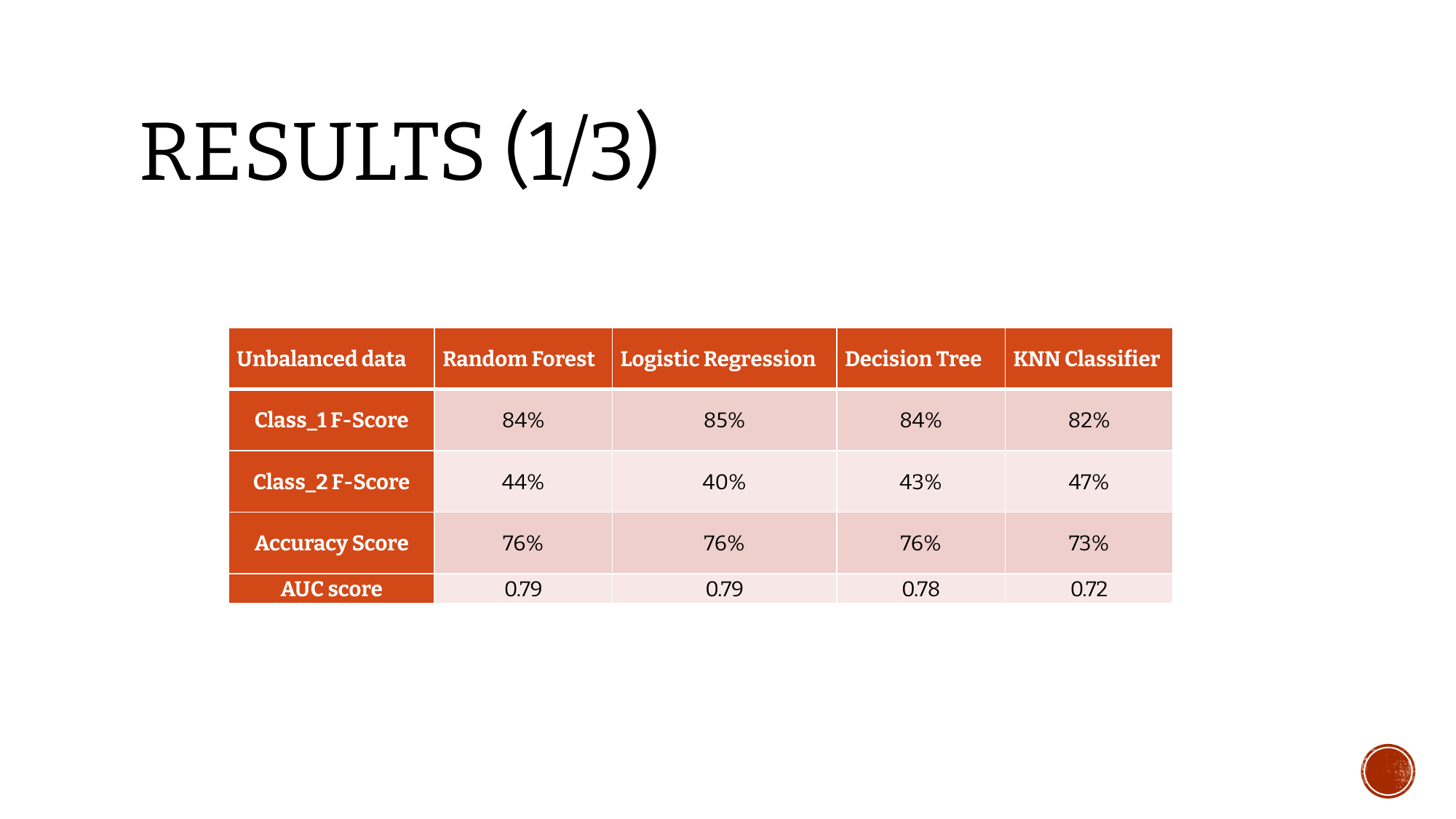

# Results (1/3)
| Unbalanced data | Random Forest | Logistic Regression | Decision Tree | KNN Classifier |
| --- | --- | --- | --- | --- |
| Class\_1 F-Score | 84% | 85% | 84% | 82% |
| Class\_2 F-Score | 44% | 40% | 43% | 47% |
| Accuracy Score | 76% | 76% | 76% | 73% |
| AUC score | 0.79 | 0.79 | 0.78 | 0.72 |